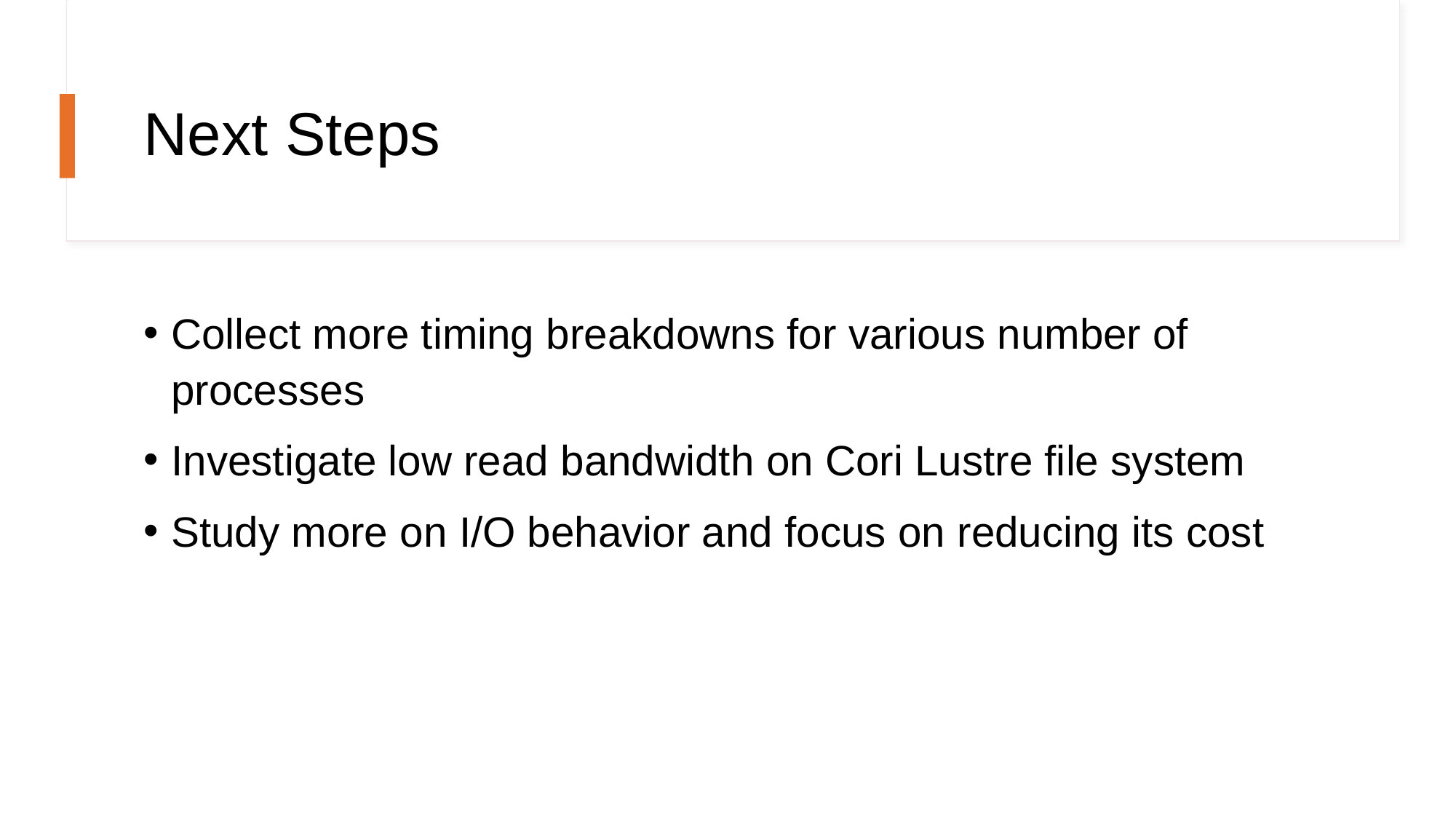

# Next Steps
Collect more timing breakdowns for various number of processes
Investigate low read bandwidth on Cori Lustre file system
Study more on I/O behavior and focus on reducing its cost